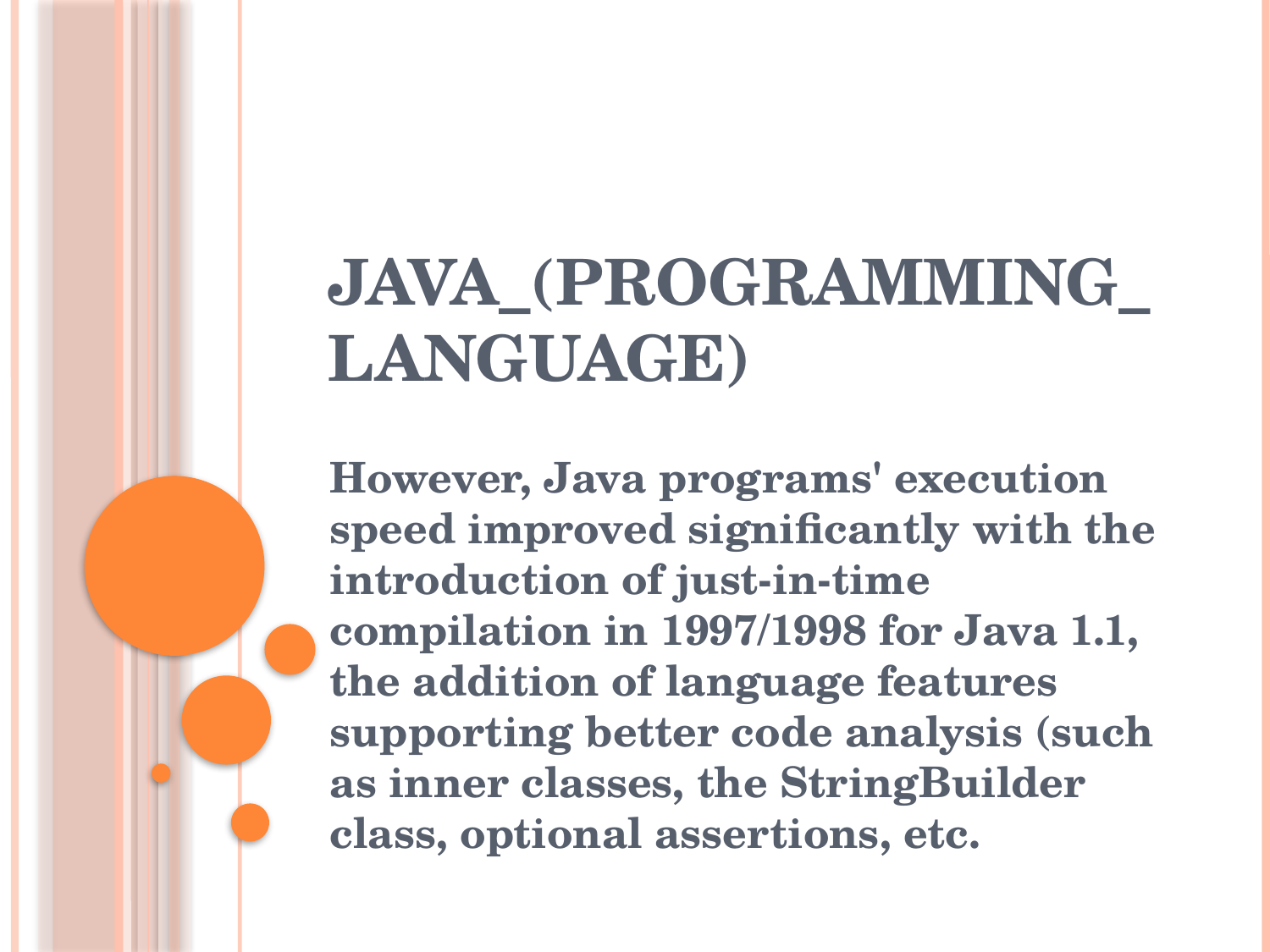

# Java_(programming_language)
However, Java programs' execution speed improved significantly with the introduction of just-in-time compilation in 1997/1998 for Java 1.1, the addition of language features supporting better code analysis (such as inner classes, the StringBuilder class, optional assertions, etc.